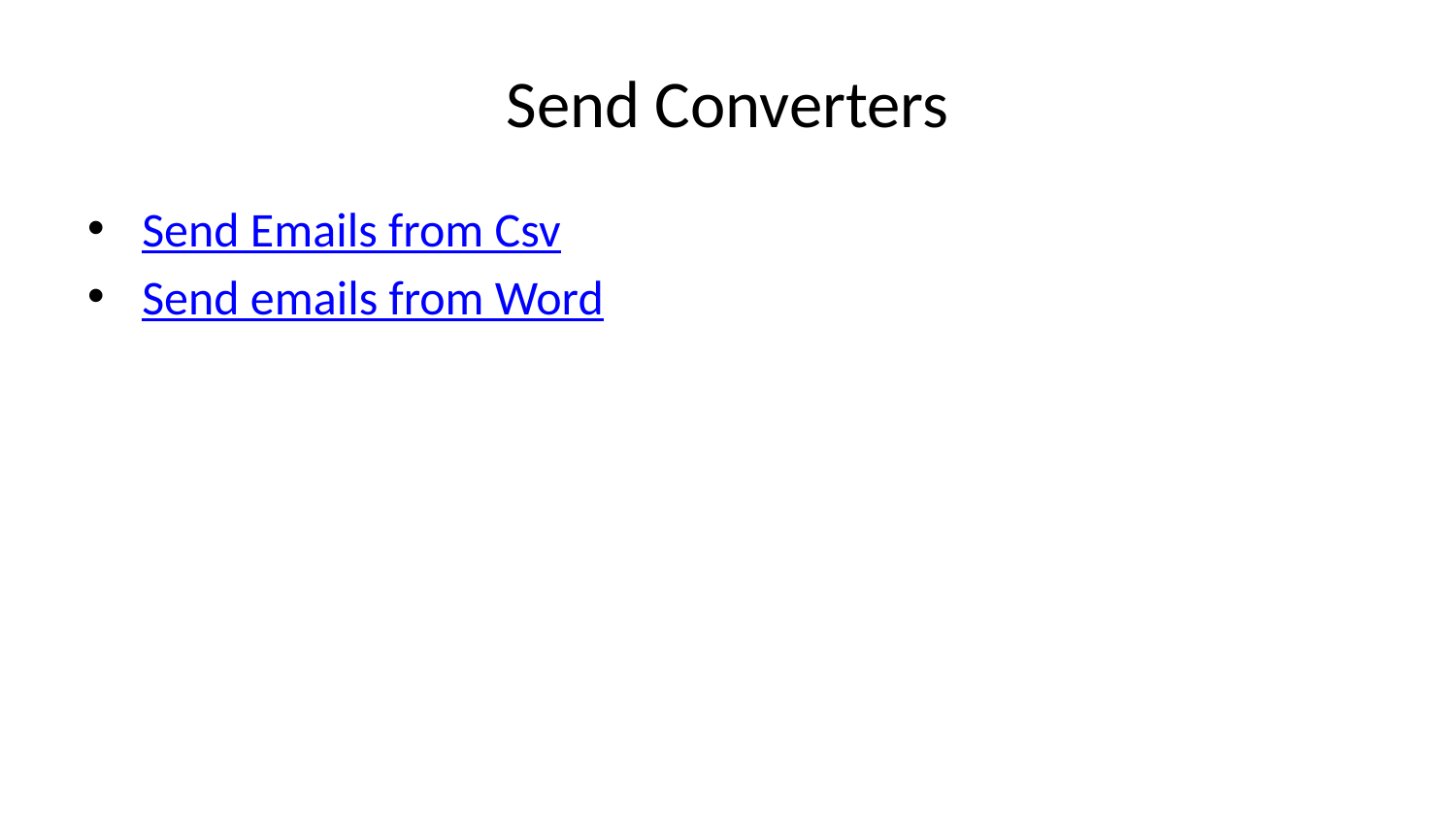

# Send Converters
Send Emails from Csv
Send emails from Word